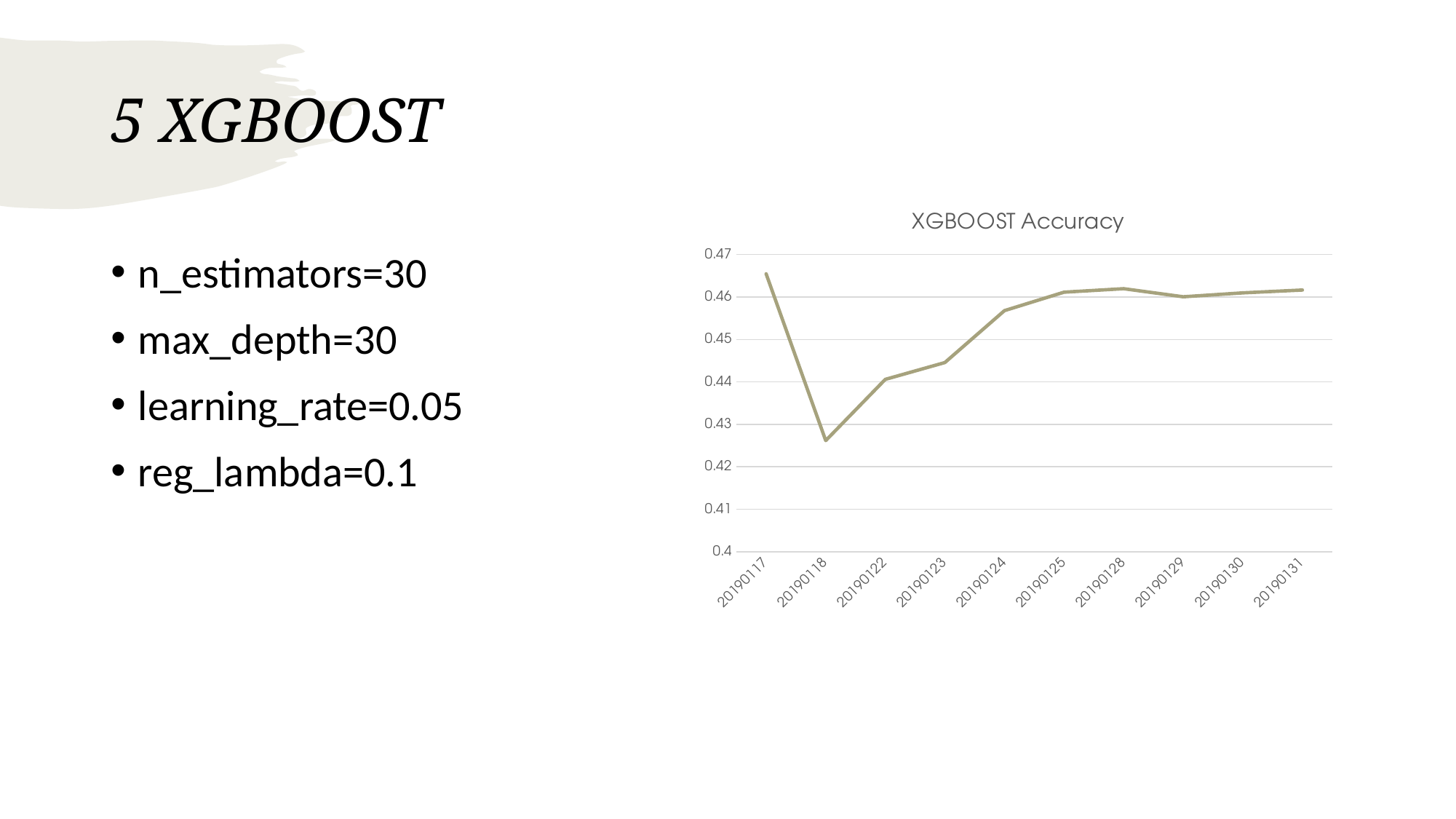

# 5 XGBOOST

### Chart: XGBOOST Accuracy

| Category | XGBOOST |
|---|---|
| 20190117 | 0.465462944809332 |
| 20190118 | 0.426168284755168 |
| 20190122 | 0.440600311889657 |
| 20190123 | 0.444561617586247 |
| 20190124 | 0.456795087135727 |
| 20190125 | 0.461146560703676 |
| 20190128 | 0.461962726266977 |
| 20190129 | 0.460060084777151 |
| 20190130 | 0.460977138932831 |
| 20190131 | 0.461650839113222 |
n_estimators=30
max_depth=30
learning_rate=0.05
reg_lambda=0.1